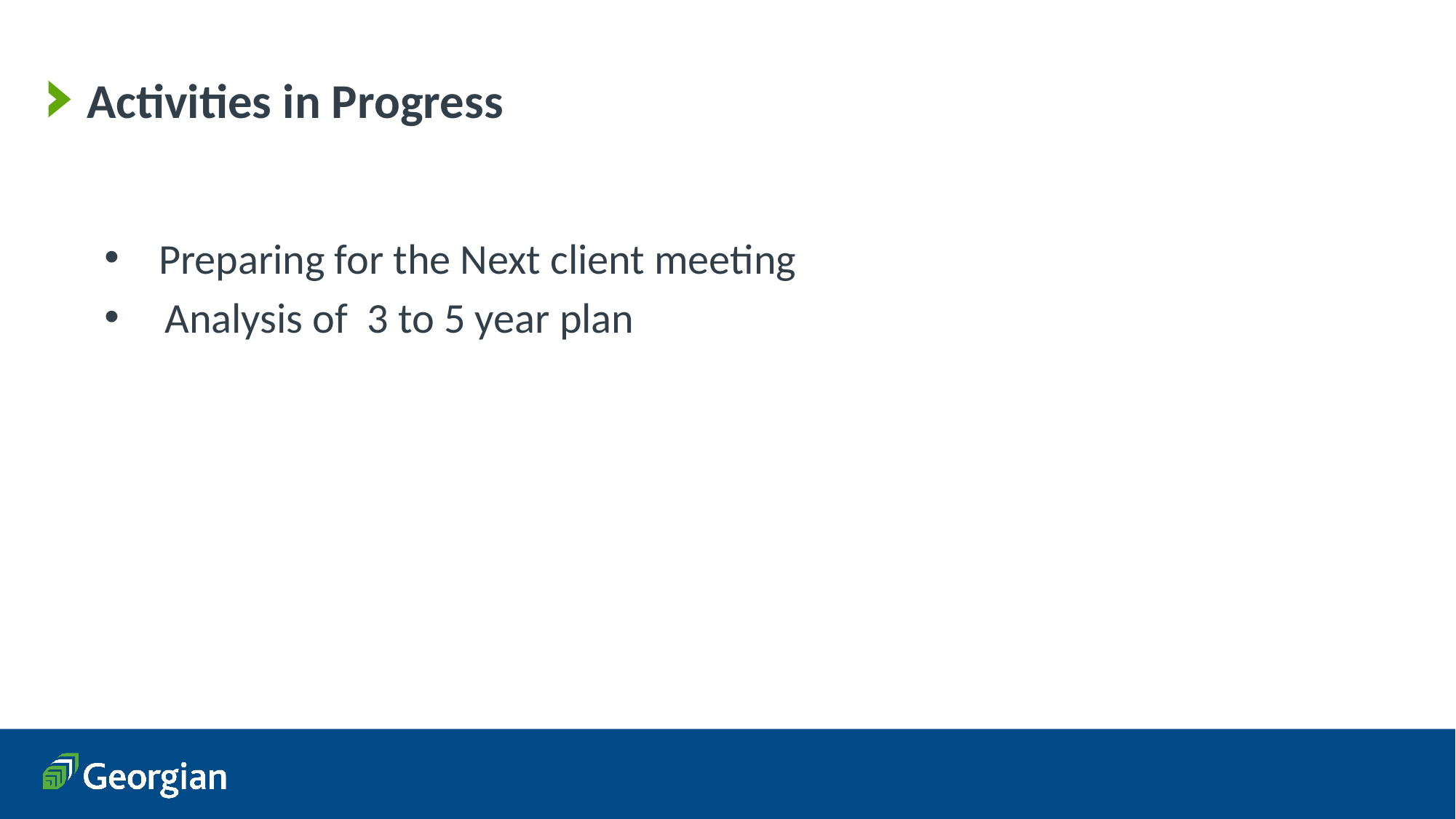

# Activities in Progress

Preparing for the Next client meeting
    Analysis of  3 to 5 year plan